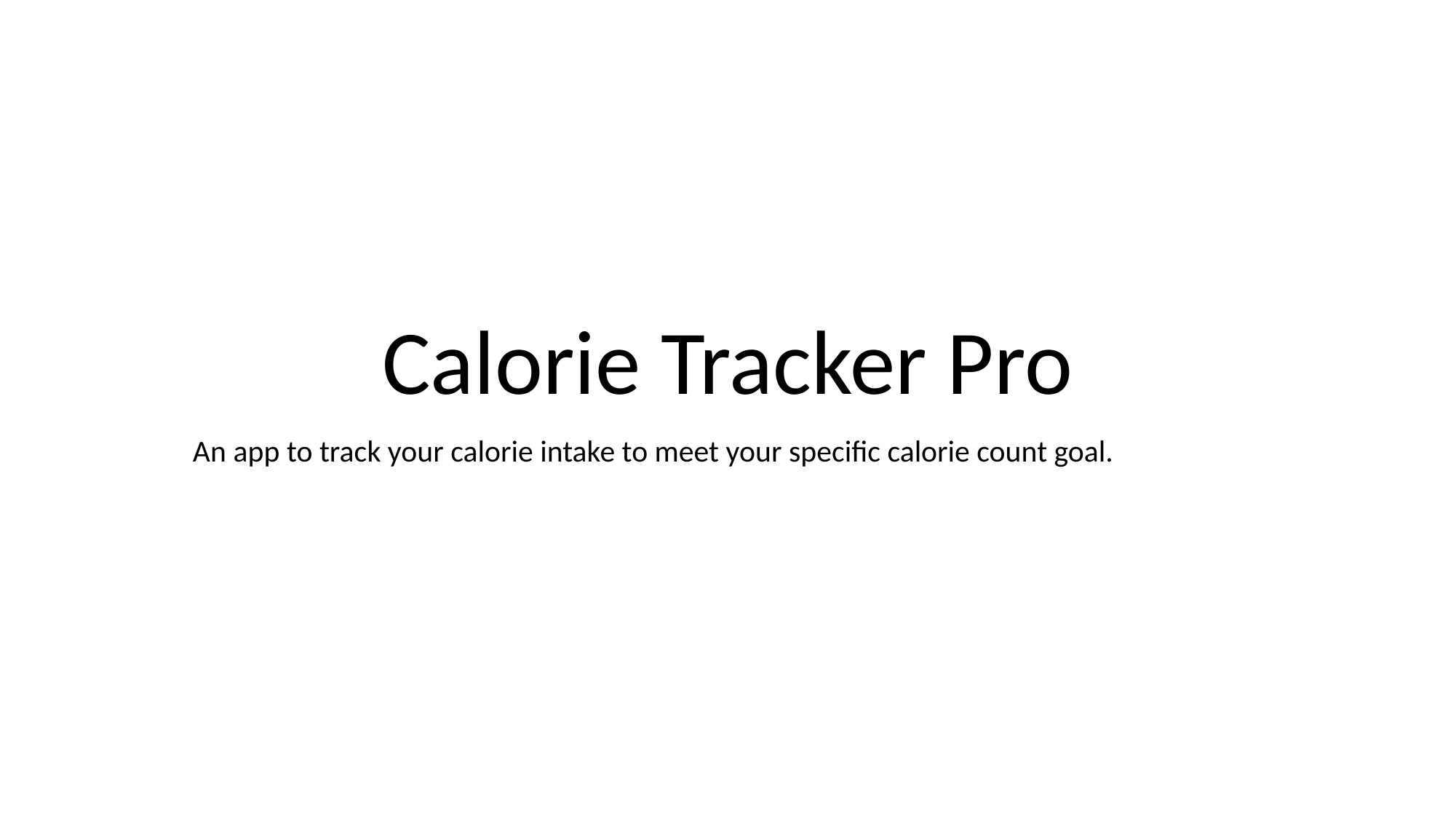

# Calorie Tracker Pro
An app to track your calorie intake to meet your specific calorie count goal.